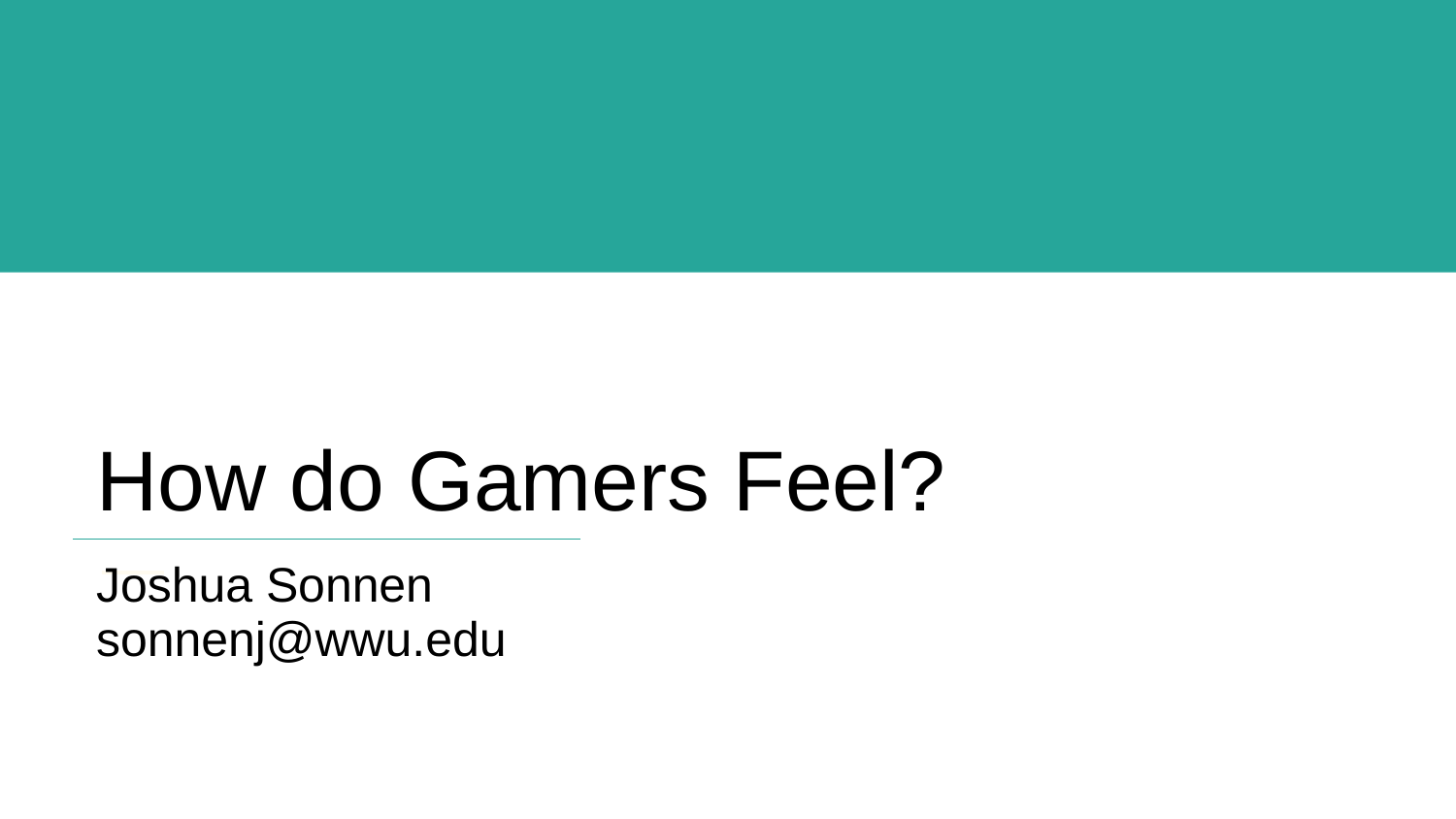

# How do Gamers Feel?
Joshua Sonnen
sonnenj@wwu.edu